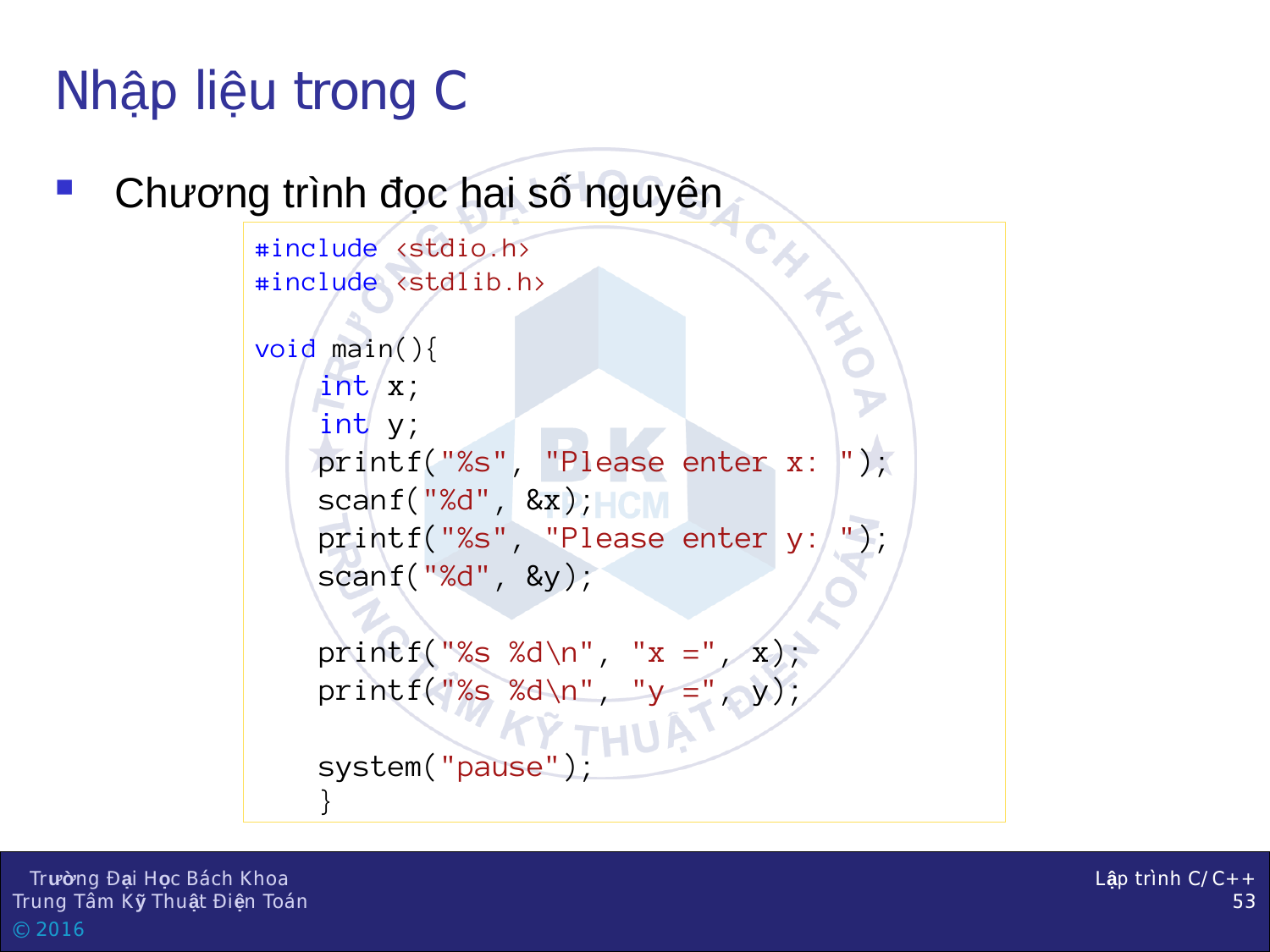

# Nhập liệu trong C
 Chương trình đọc hai số nguyên

#include <stdio.h>
#include <stdlib.h>

void main(){
int x;
int y;
printf("%s", "Please enter x: ");
scanf("%d", &x);
printf("%s", "Please enter y: ");
scanf("%d", &y);

printf("%s %d\n", "x =", x);
printf("%s %d\n", "y =", y);

system("pause");
}